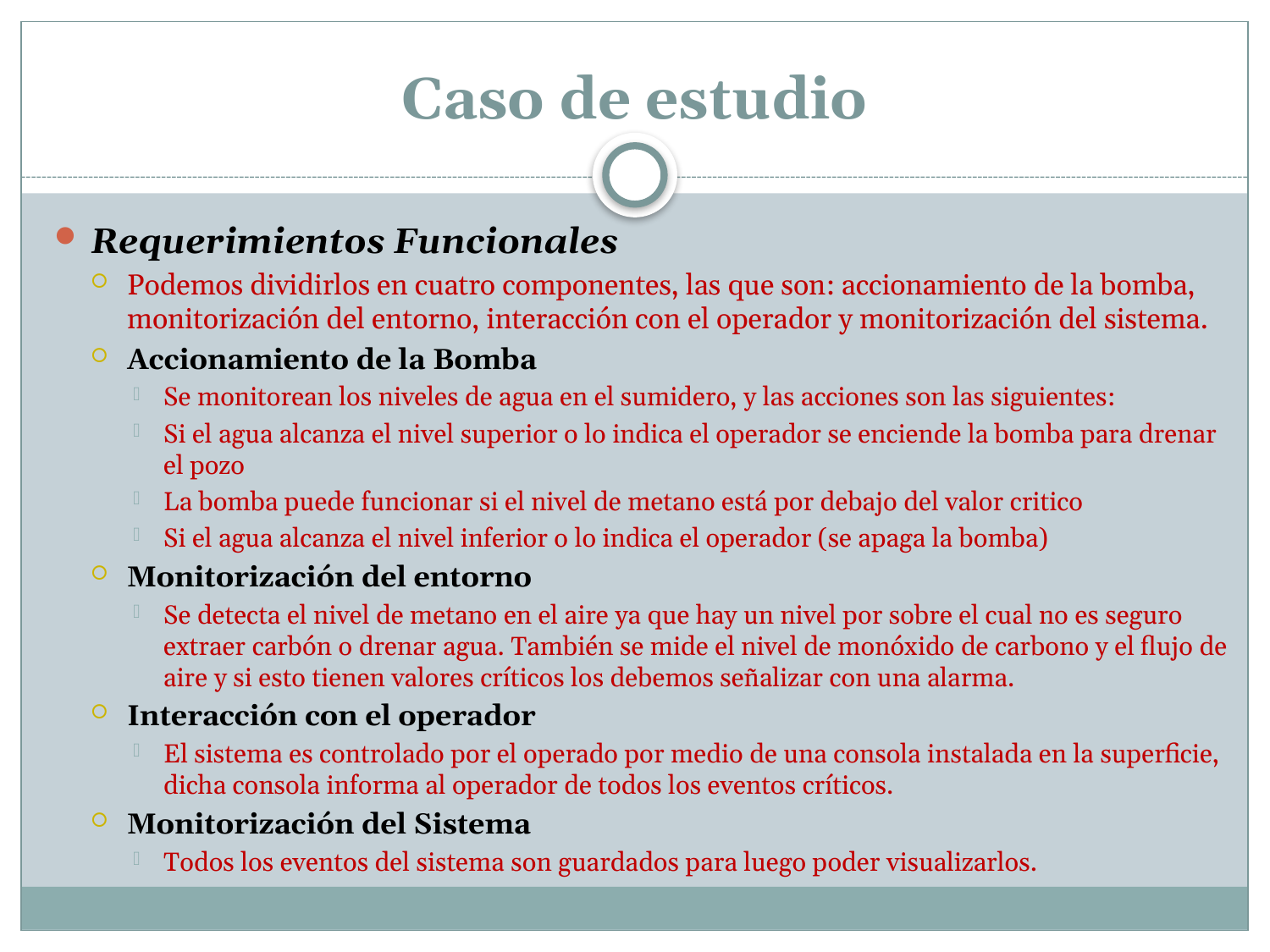

# Caso de estudio
Requerimientos Funcionales
Podemos dividirlos en cuatro componentes, las que son: accionamiento de la bomba, monitorización del entorno, interacción con el operador y monitorización del sistema.
Accionamiento de la Bomba
Se monitorean los niveles de agua en el sumidero, y las acciones son las siguientes:
Si el agua alcanza el nivel superior o lo indica el operador se enciende la bomba para drenar el pozo
La bomba puede funcionar si el nivel de metano está por debajo del valor critico
Si el agua alcanza el nivel inferior o lo indica el operador (se apaga la bomba)
Monitorización del entorno
Se detecta el nivel de metano en el aire ya que hay un nivel por sobre el cual no es seguro extraer carbón o drenar agua. También se mide el nivel de monóxido de carbono y el flujo de aire y si esto tienen valores críticos los debemos señalizar con una alarma.
Interacción con el operador
El sistema es controlado por el operado por medio de una consola instalada en la superficie, dicha consola informa al operador de todos los eventos críticos.
Monitorización del Sistema
Todos los eventos del sistema son guardados para luego poder visualizarlos.